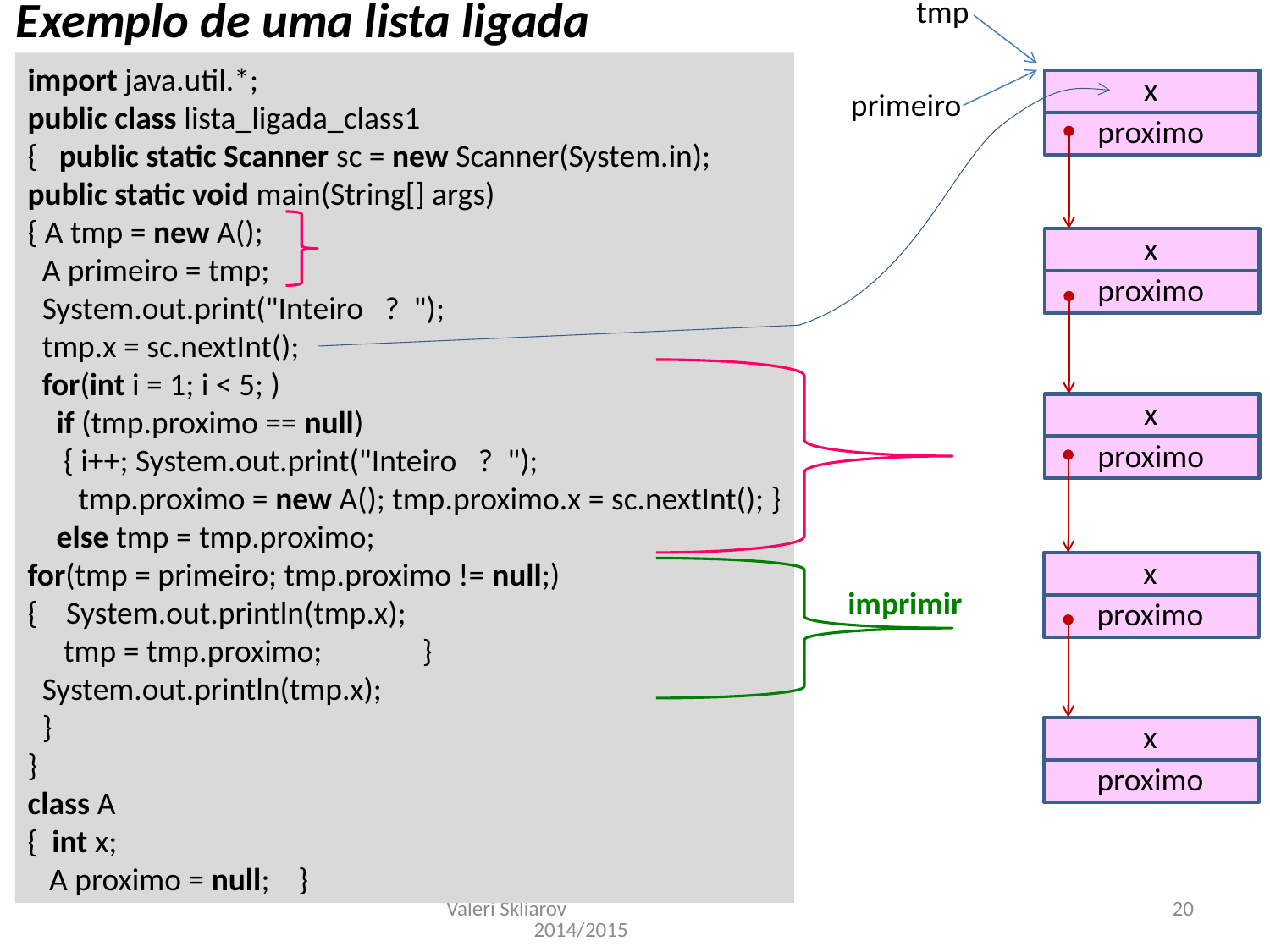

Exemplo de uma lista ligada
tmp
x

primeiro
proximo
import java.util.*;
public class lista_ligada_class1
{   public static Scanner sc = new Scanner(System.in);
public static void main(String[] args)
{ A tmp = new A();
  A primeiro = tmp;
  System.out.print("Inteiro   ?  ");
  tmp.x = sc.nextInt();
  for(int i = 1; i < 5; )
    if (tmp.proximo == null)
     { i++; System.out.print("Inteiro   ?  ");
       tmp.proximo = new A(); tmp.proximo.x = sc.nextInt(); }
    else tmp = tmp.proximo;
for(tmp = primeiro; tmp.proximo != null;)
{    System.out.println(tmp.x);
     tmp = tmp.proximo;              }
  System.out.println(tmp.x);
  }
}
class A
{  int x;
   A proximo = null;    }

x

proximo
x

proximo
x

proximo
x

proximo

imprimir
Valeri Skliarov                                                                      2014/2015
20